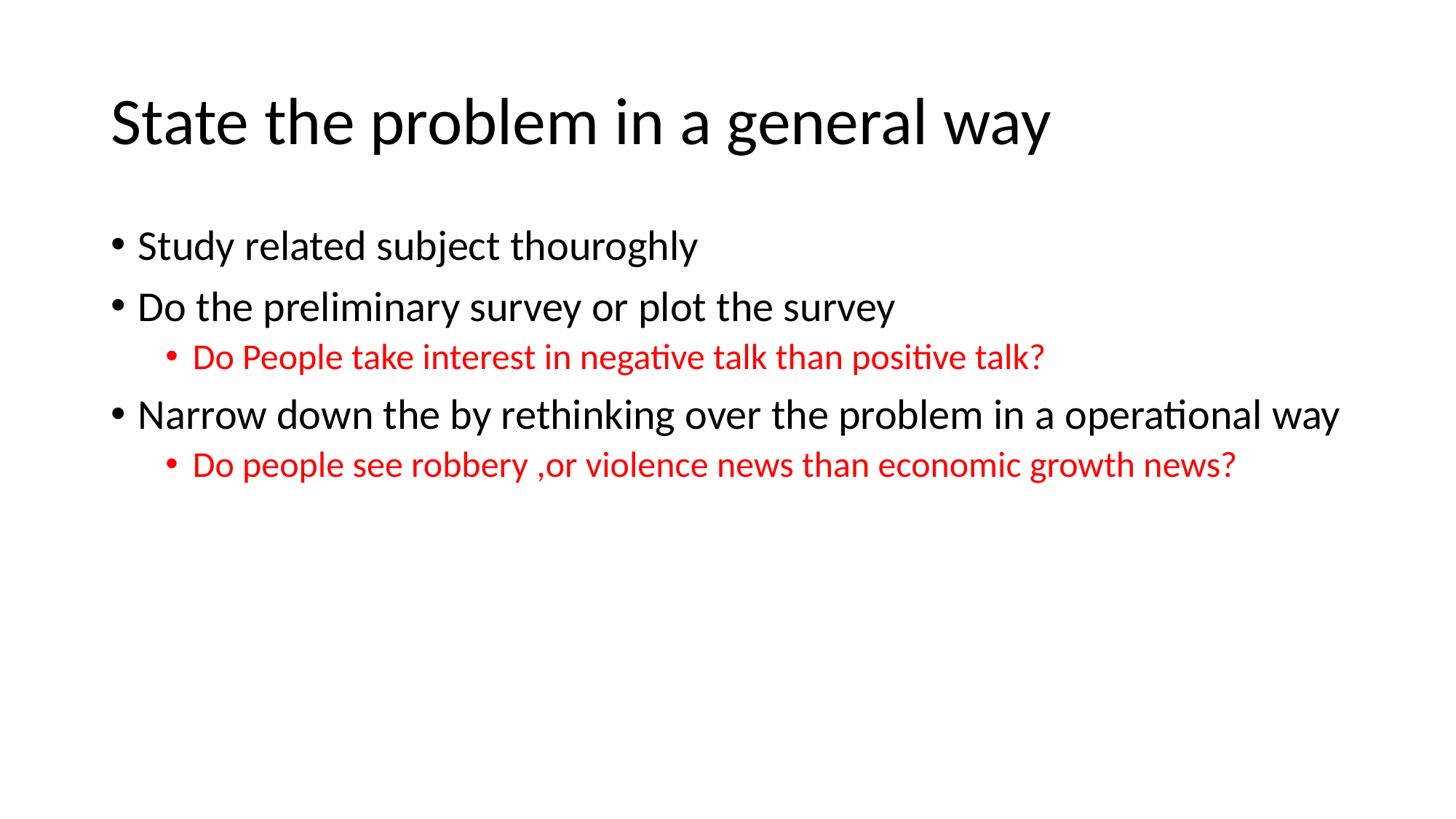

# State the problem in a general way
Study related subject thouroghly
Do the preliminary survey or plot the survey
Do People take interest in negative talk than positive talk?
Narrow down the by rethinking over the problem in a operational way
Do people see robbery ,or violence news than economic growth news?